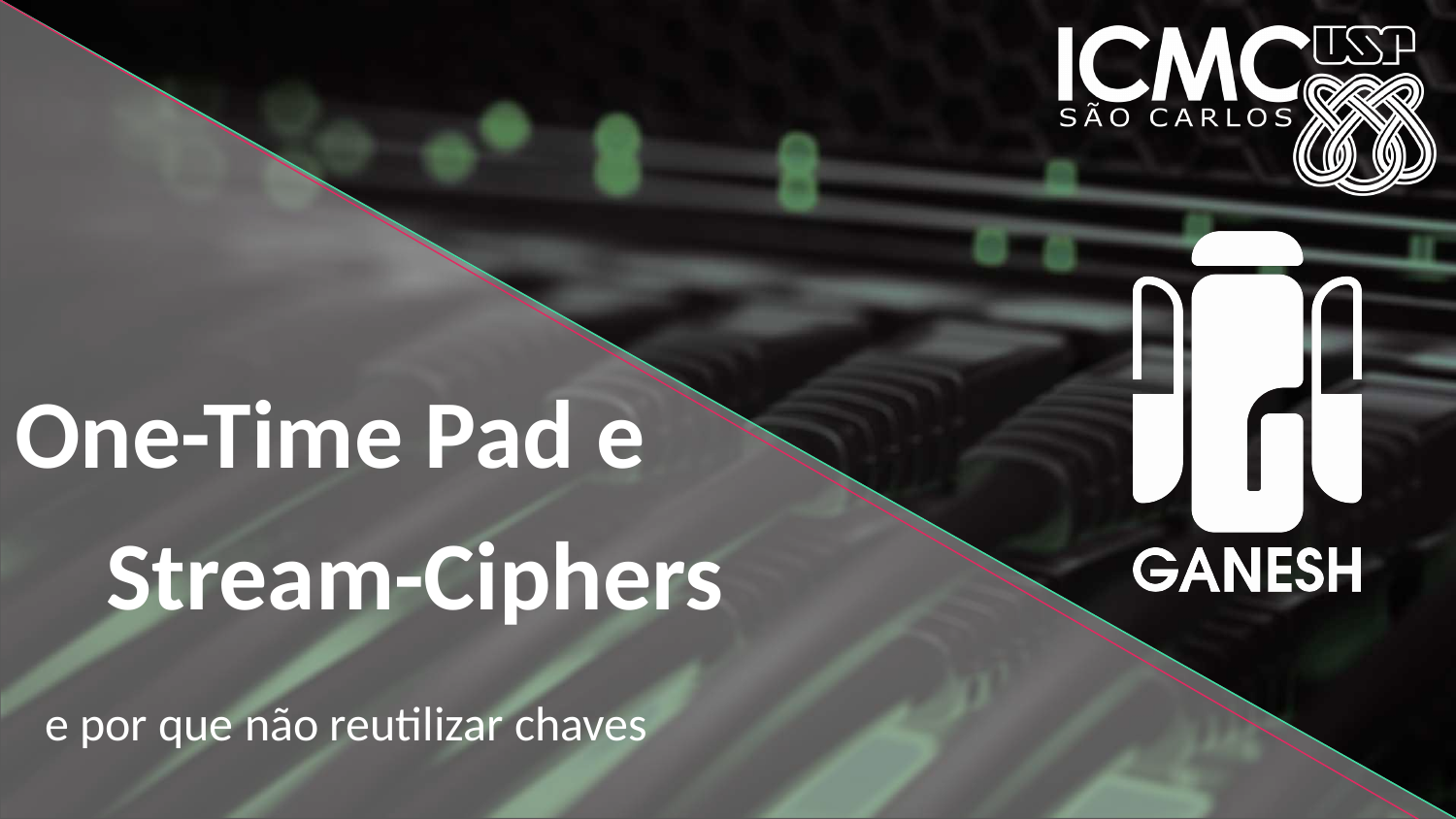

One-Time Pad e
# Stream-Ciphers
e por que não reutilizar chaves